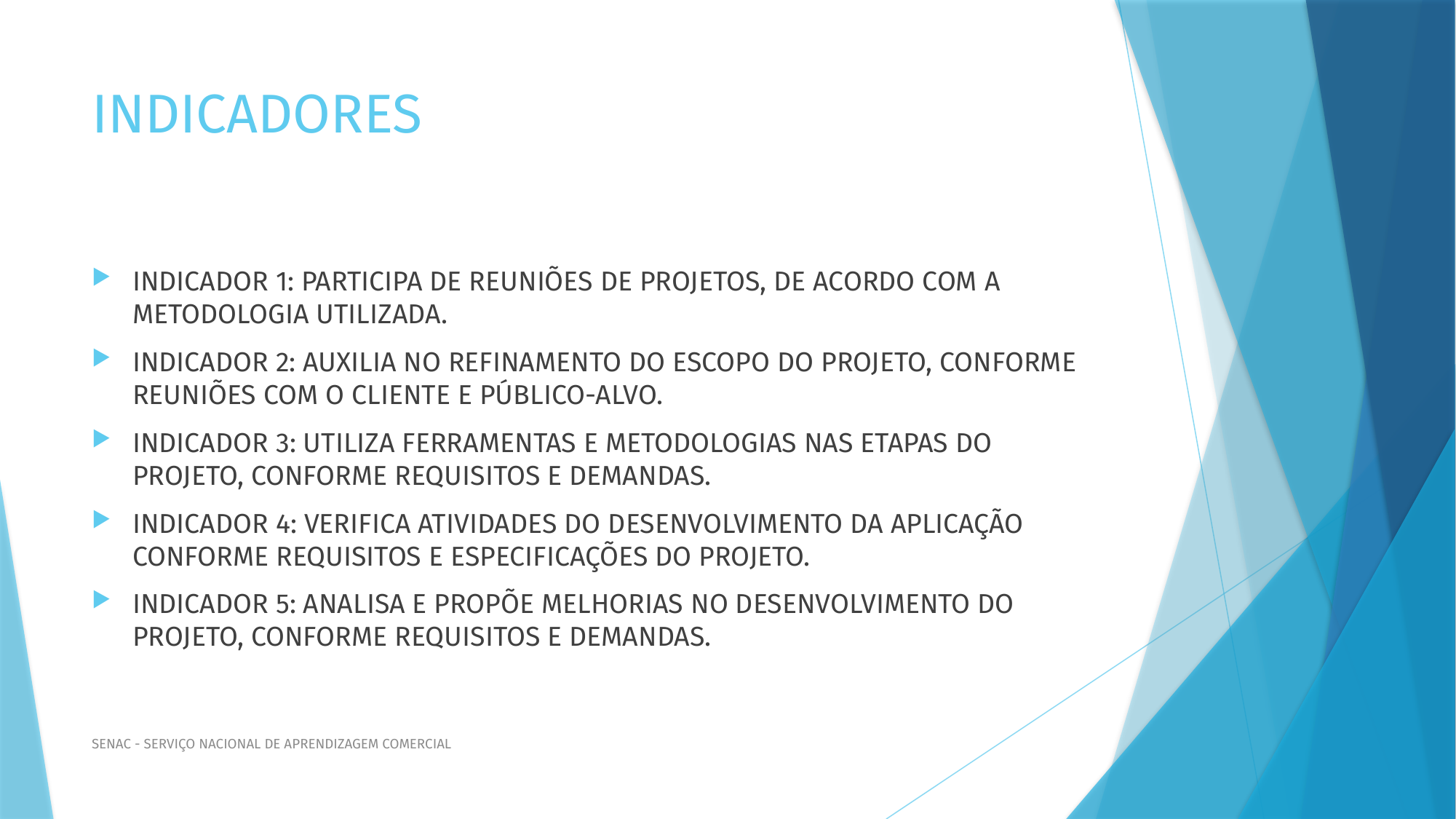

# INDICADORES
INDICADOR 1: PARTICIPA DE REUNIÕES DE PROJETOS, DE ACORDO COM A METODOLOGIA UTILIZADA.
INDICADOR 2: AUXILIA NO REFINAMENTO DO ESCOPO DO PROJETO, CONFORME REUNIÕES COM O CLIENTE E PÚBLICO-ALVO.
INDICADOR 3: UTILIZA FERRAMENTAS E METODOLOGIAS NAS ETAPAS DO PROJETO, CONFORME REQUISITOS E DEMANDAS.
INDICADOR 4: VERIFICA ATIVIDADES DO DESENVOLVIMENTO DA APLICAÇÃO CONFORME REQUISITOS E ESPECIFICAÇÕES DO PROJETO.
INDICADOR 5: ANALISA E PROPÕE MELHORIAS NO DESENVOLVIMENTO DO PROJETO, CONFORME REQUISITOS E DEMANDAS.

SENAC - SERVIÇO NACIONAL DE APRENDIZAGEM COMERCIAL